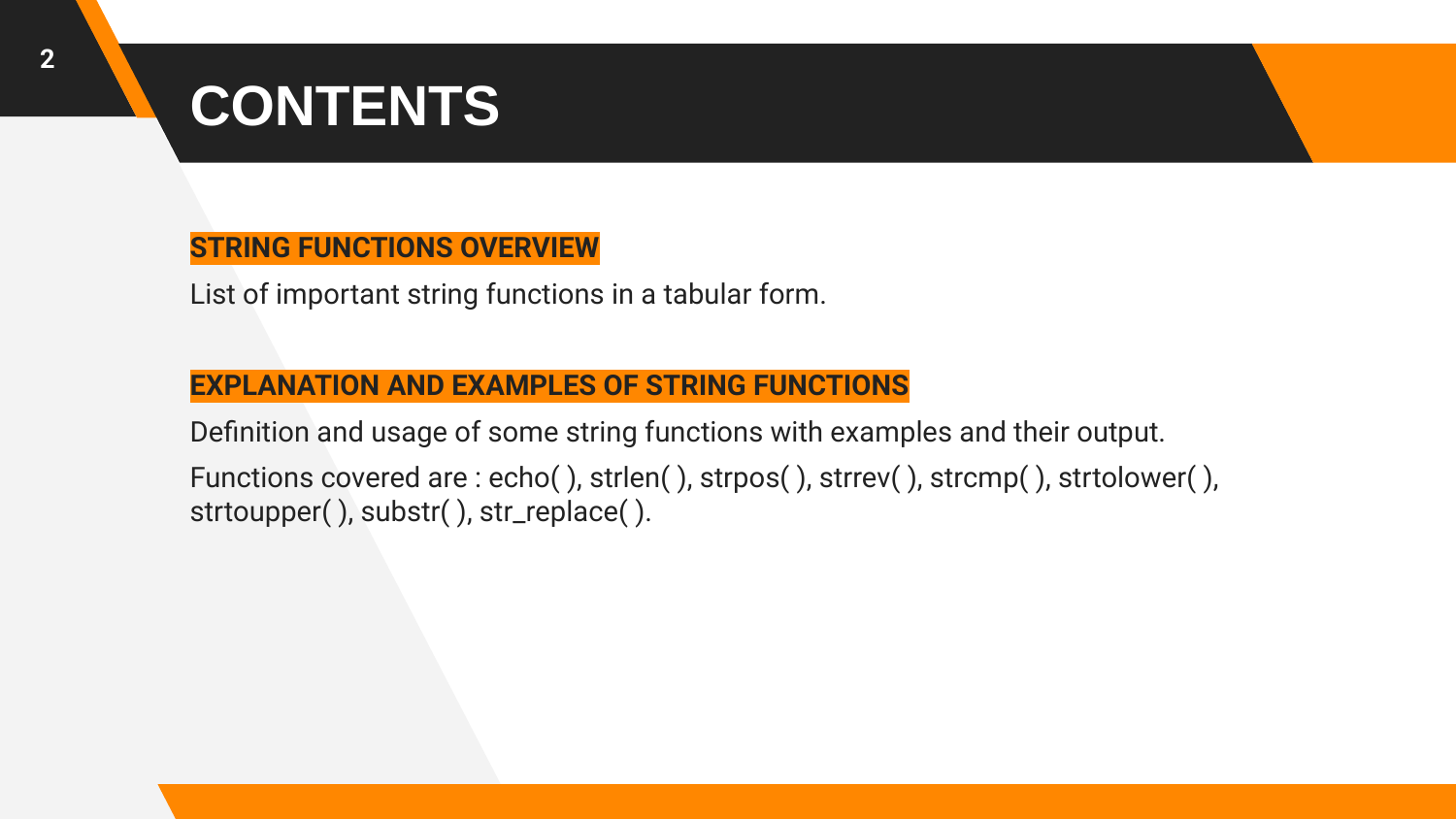

2
# CONTENTS
STRING FUNCTIONS OVERVIEW
List of important string functions in a tabular form.

EXPLANATION AND EXAMPLES OF STRING FUNCTIONS
Definition and usage of some string functions with examples and their output.
Functions covered are : echo( ), strlen( ), strpos( ), strrev( ), strcmp( ), strtolower( ), strtoupper( ), substr( ), str_replace( ).